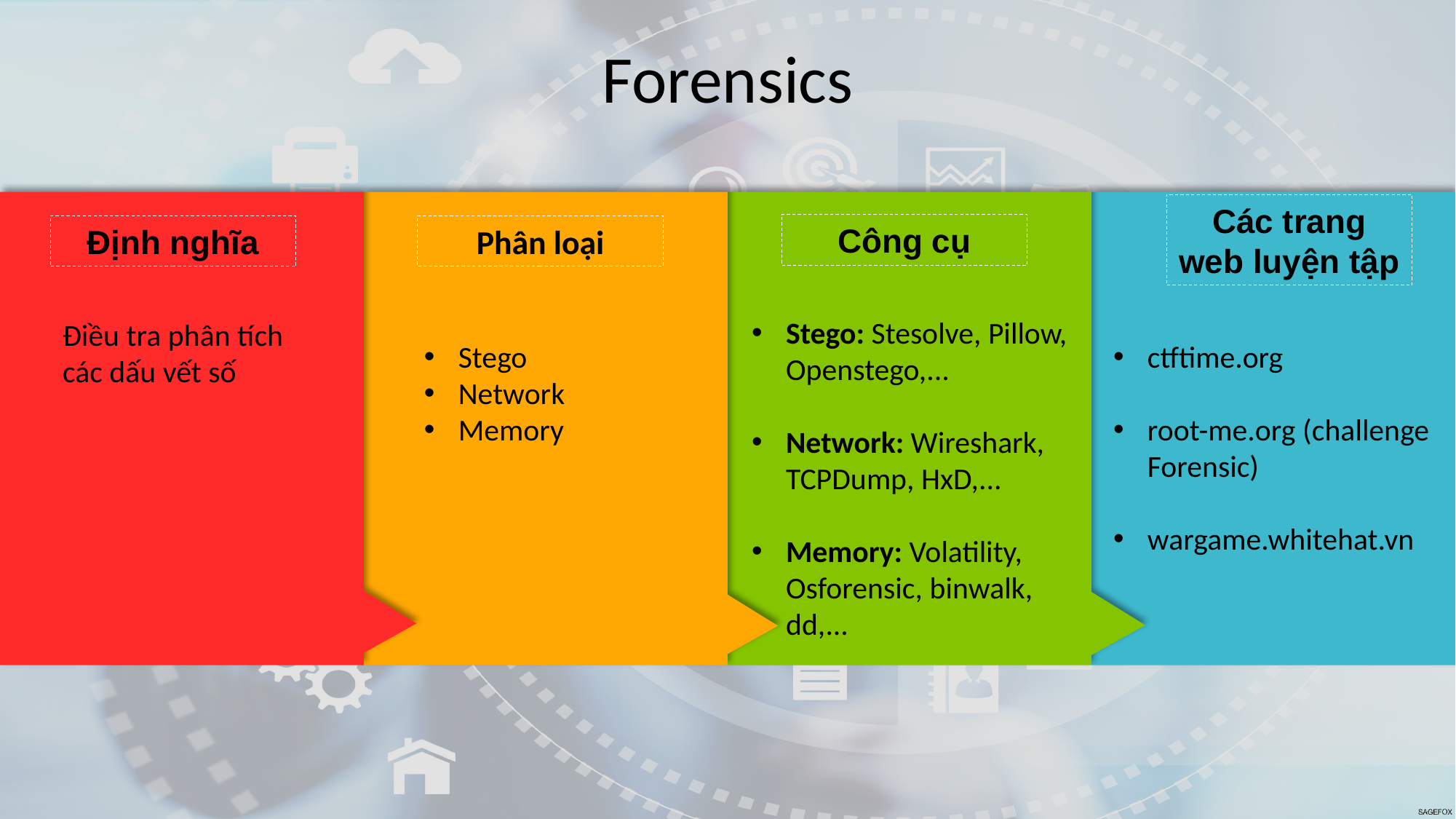

Forensics

Các trang web luyện tập
Công cụ
Định nghĩa
Phân loại
Stego: Stesolve, Pillow, Openstego,...

Network: Wireshark, TCPDump, HxD,...

Memory: Volatility, Osforensic, binwalk, dd,...
Điều tra phân tích các dấu vết số
Stego
Network
Memory
ctftime.org

root-me.org (challenge Forensic)

wargame.whitehat.vn